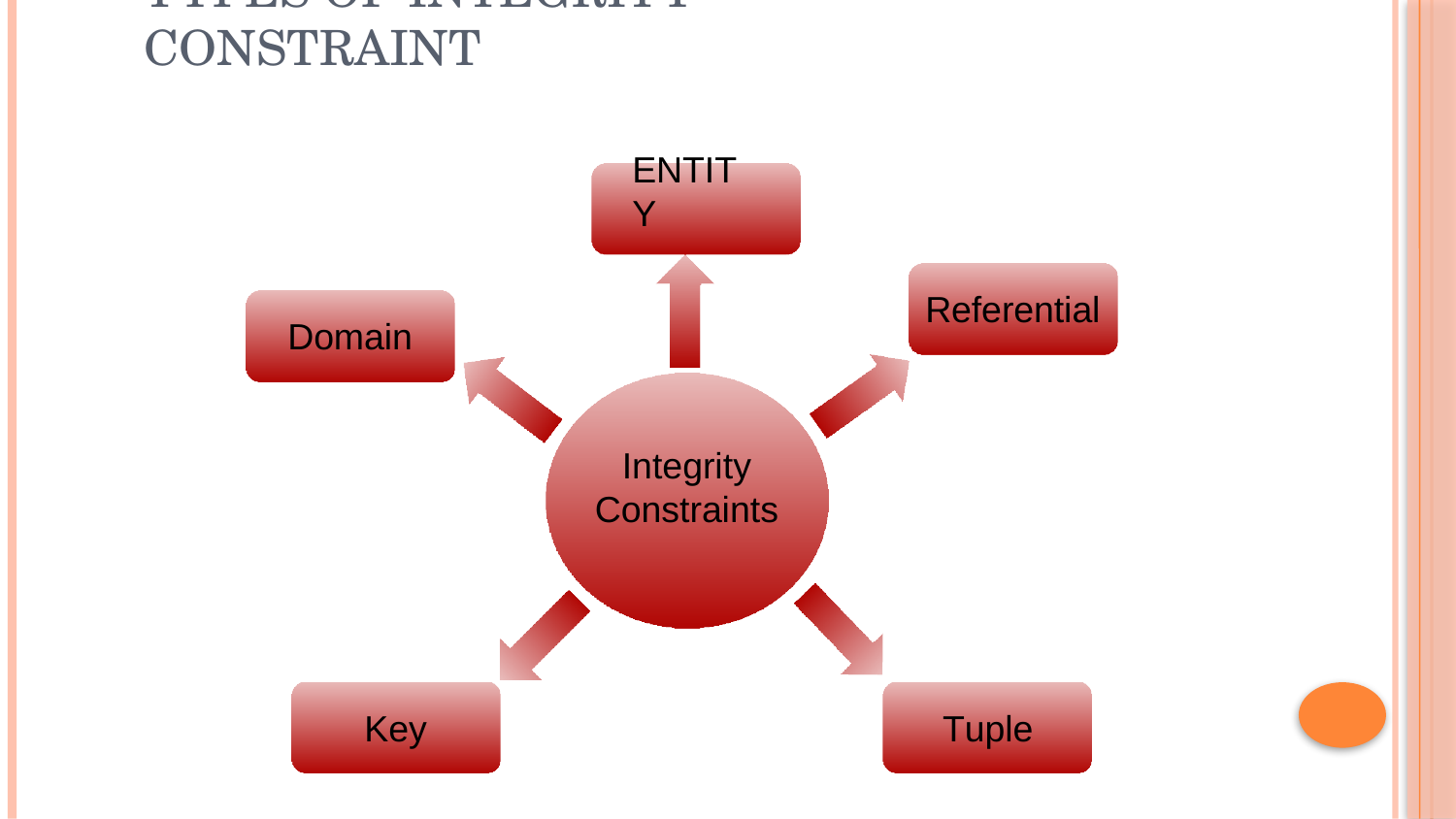

Types of Integrity constraint

# Entity
Referential
Domain

Integrity  Constraints
Key
Tuple